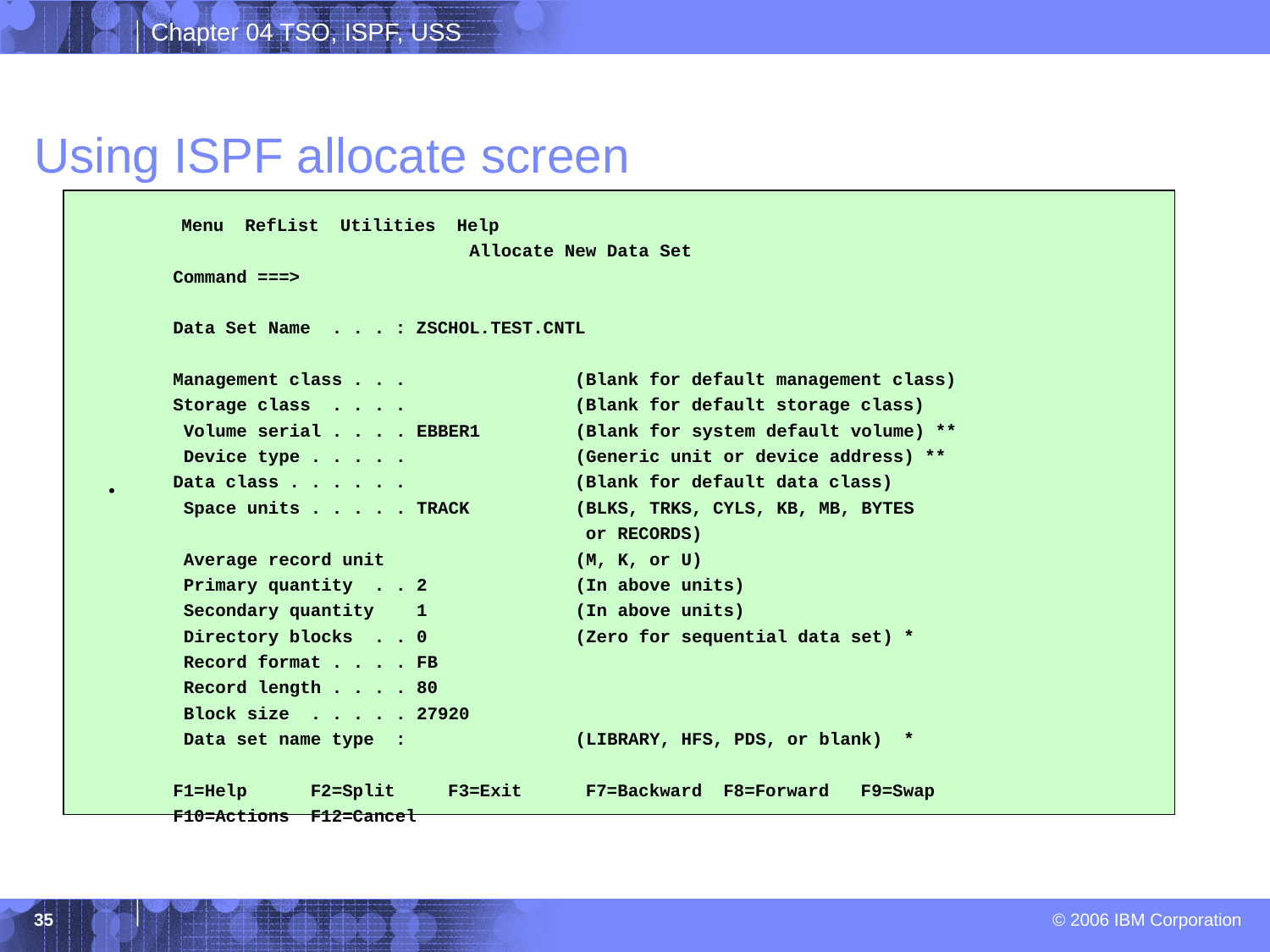

# Using ISPF allocate screen

  Menu  RefList  Utilities  Help
                             Allocate New Data Set
 Command ===>

 Data Set Name  . . . : ZSCHOL.TEST.CNTL

 Management class . . .                (Blank for default management class)
 Storage class  . . . .                (Blank for default storage class)
  Volume serial . . . . EBBER1         (Blank for system default volume) **
  Device type . . . . .                (Generic unit or device address) **
 Data class . . . . . .                (Blank for default data class)
  Space units . . . . . TRACK          (BLKS, TRKS, CYLS, KB, MB, BYTES
                                        or RECORDS)
  Average record unit                  (M, K, or U)
  Primary quantity  . . 2              (In above units)
  Secondary quantity    1              (In above units)
  Directory blocks  . . 0              (Zero for sequential data set) *
  Record format . . . . FB
  Record length . . . . 80
  Block size  . . . . . 27920
  Data set name type  :                (LIBRARY, HFS, PDS, or blank)  *

 F1=Help      F2=Split     F3=Exit      F7=Backward  F8=Forward   F9=Swap
 F10=Actions  F12=Cancel
.
35